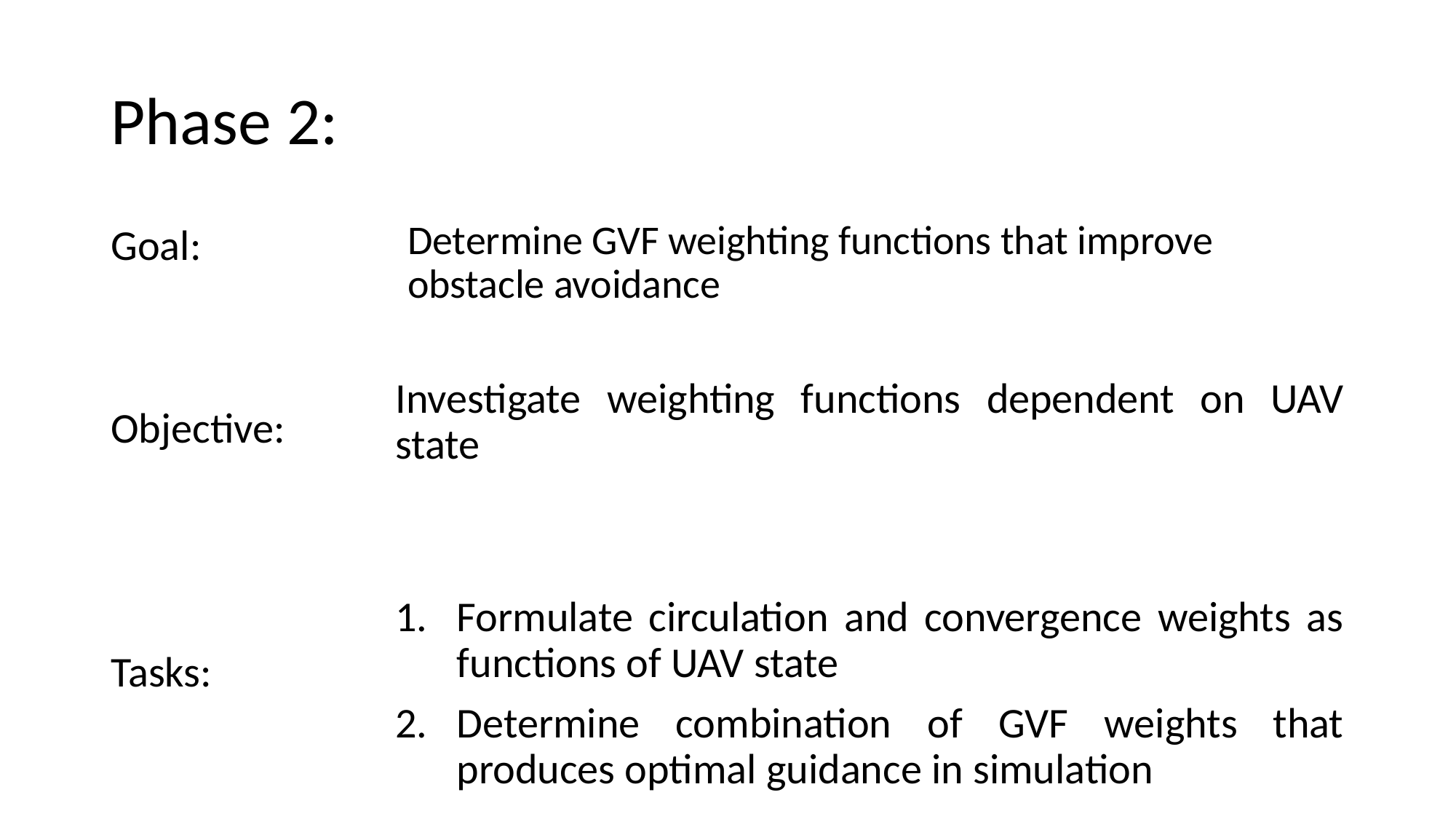

# Phase 2:
Determine GVF weighting functions that improve obstacle avoidance

Goal:

Objective:

Tasks:
Investigate weighting functions dependent on UAV state

Formulate circulation and convergence weights as functions of UAV state
Determine combination of GVF weights that produces optimal guidance in simulation